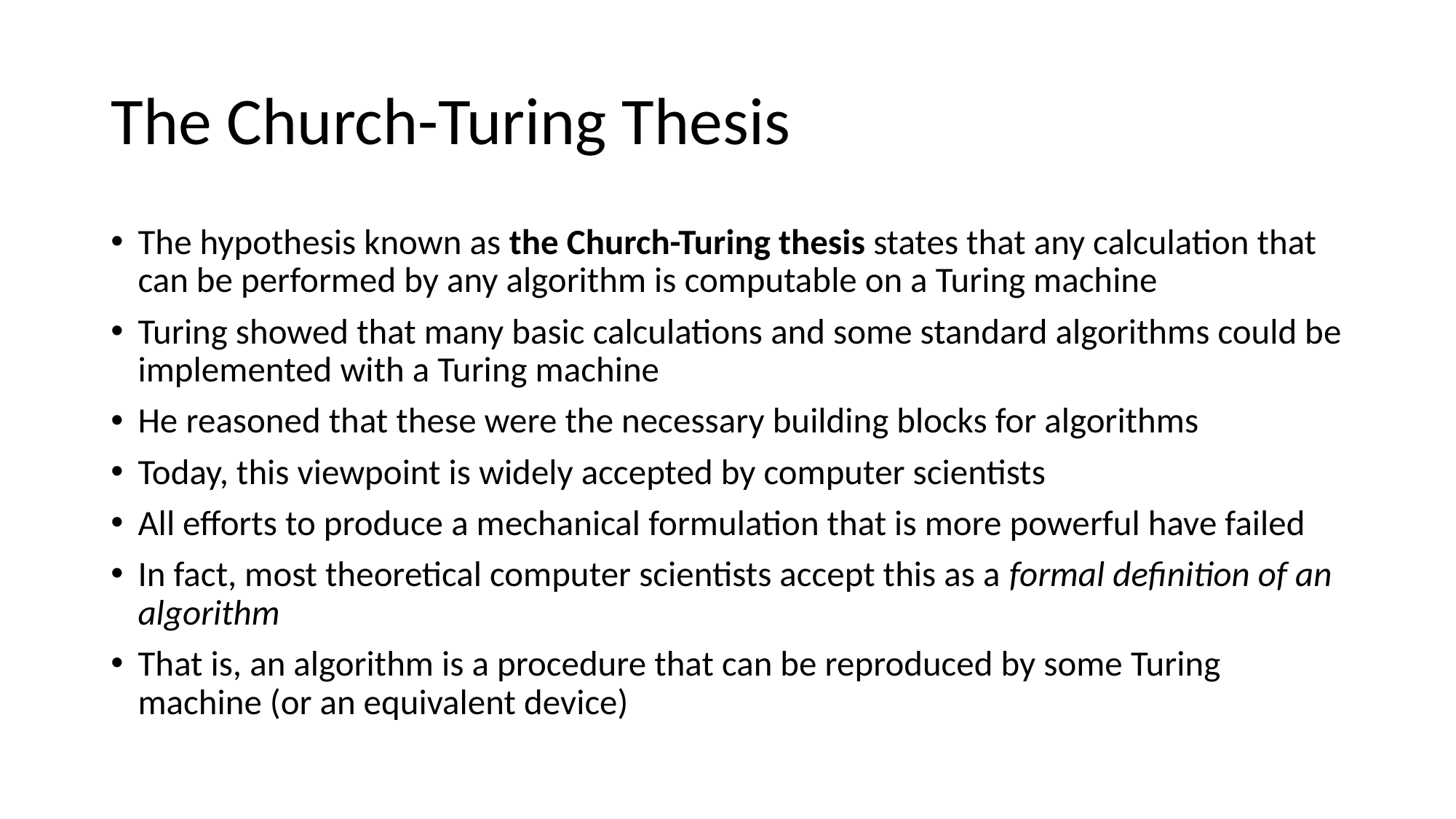

# The Church-Turing Thesis
The hypothesis known as the Church-Turing thesis states that any calculation that can be performed by any algorithm is computable on a Turing machine
Turing showed that many basic calculations and some standard algorithms could be implemented with a Turing machine
He reasoned that these were the necessary building blocks for algorithms
Today, this viewpoint is widely accepted by computer scientists
All efforts to produce a mechanical formulation that is more powerful have failed
In fact, most theoretical computer scientists accept this as a formal definition of an algorithm
That is, an algorithm is a procedure that can be reproduced by some Turing machine (or an equivalent device)